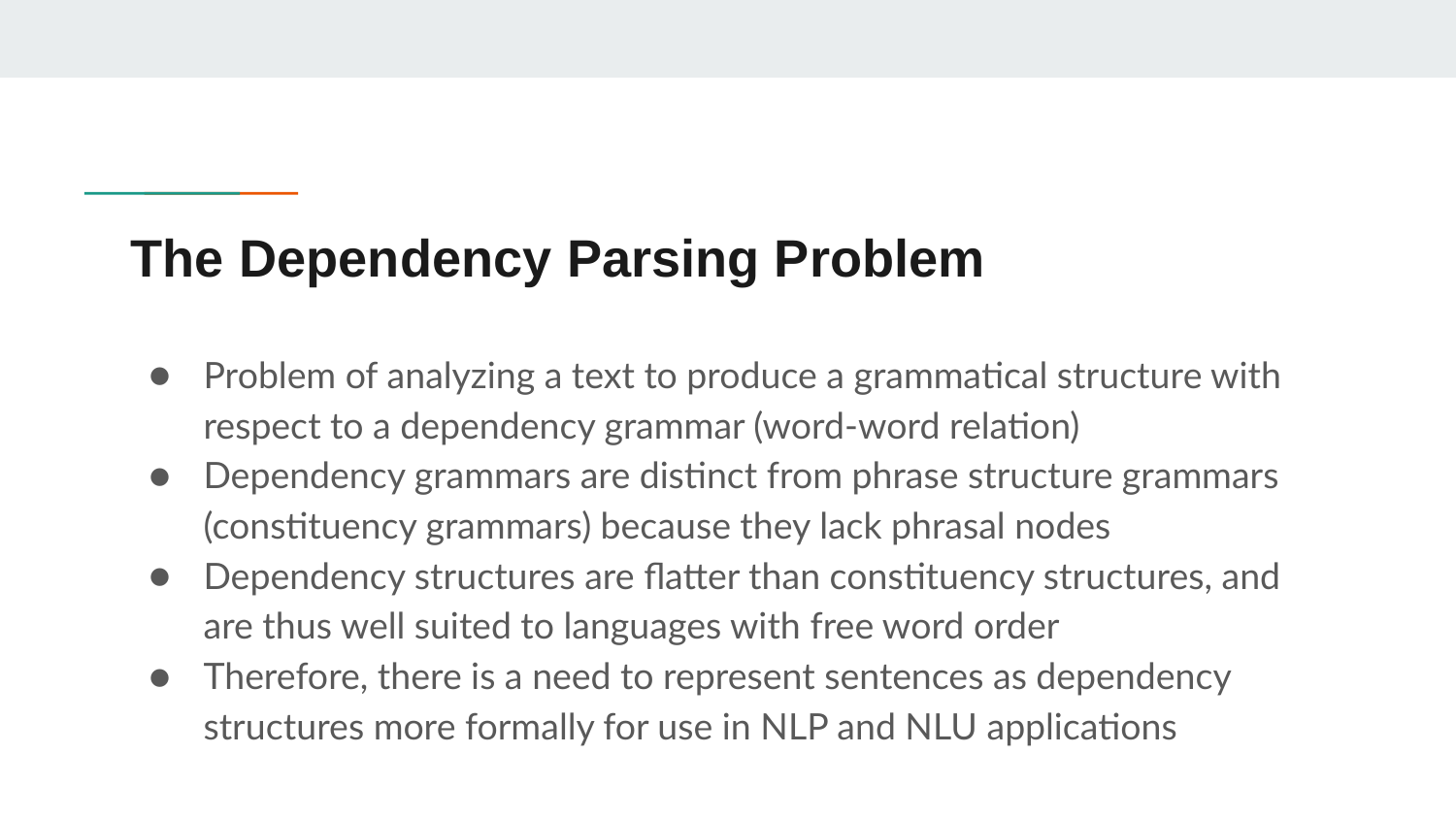

# The Dependency Parsing Problem
Problem of analyzing a text to produce a grammatical structure with respect to a dependency grammar (word-word relation)
Dependency grammars are distinct from phrase structure grammars (constituency grammars) because they lack phrasal nodes
Dependency structures are flatter than constituency structures, and are thus well suited to languages with free word order
Therefore, there is a need to represent sentences as dependency structures more formally for use in NLP and NLU applications